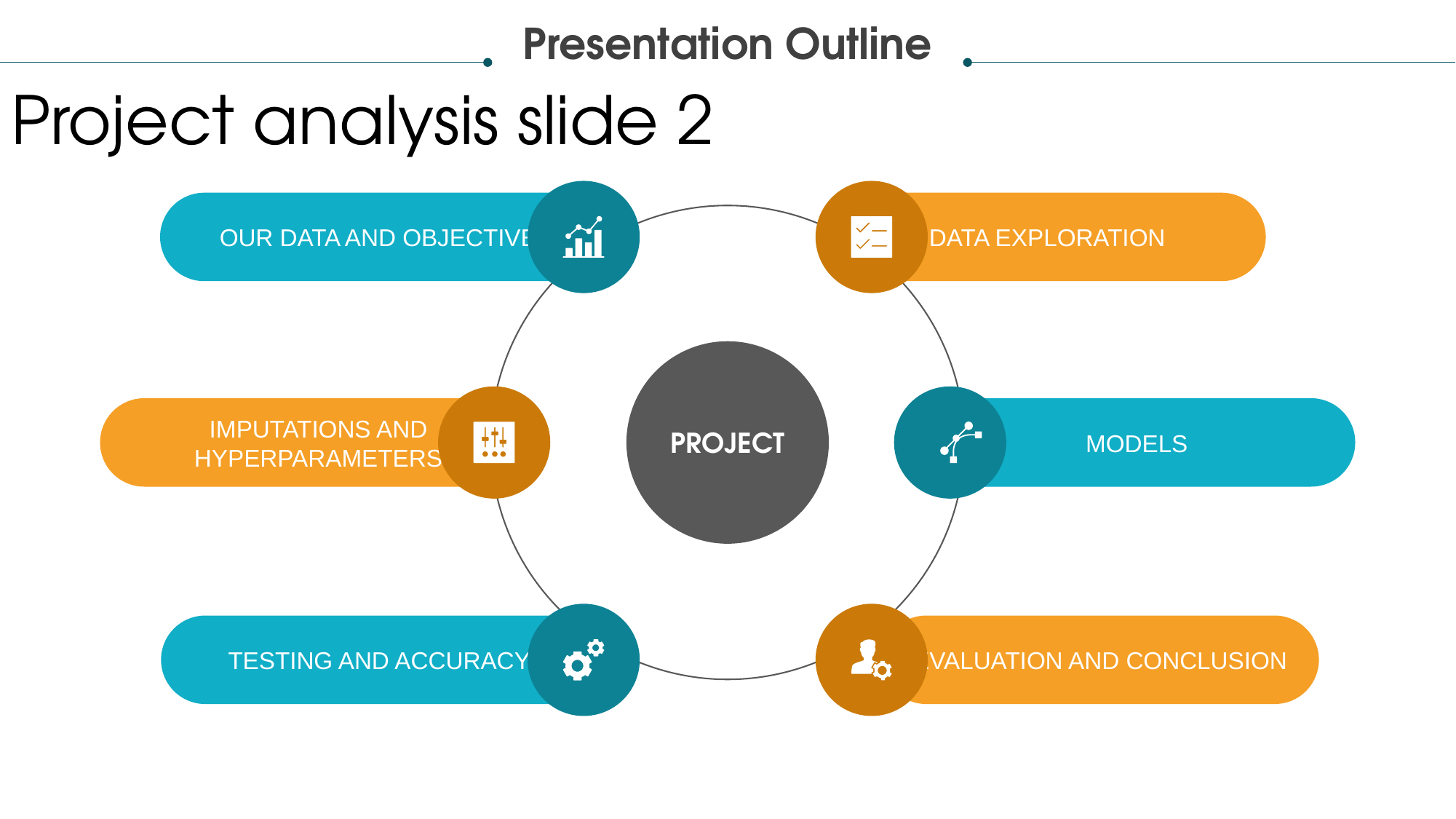

Presentation Outline
Project analysis slide 2

OUR DATA AND OBJECTIVE
DATA EXPLORATION

PROJECT

IMPUTATIONS AND HYPERPARAMETERS
MODELS

TESTING AND ACCURACY
EVALUATION AND CONCLUSION